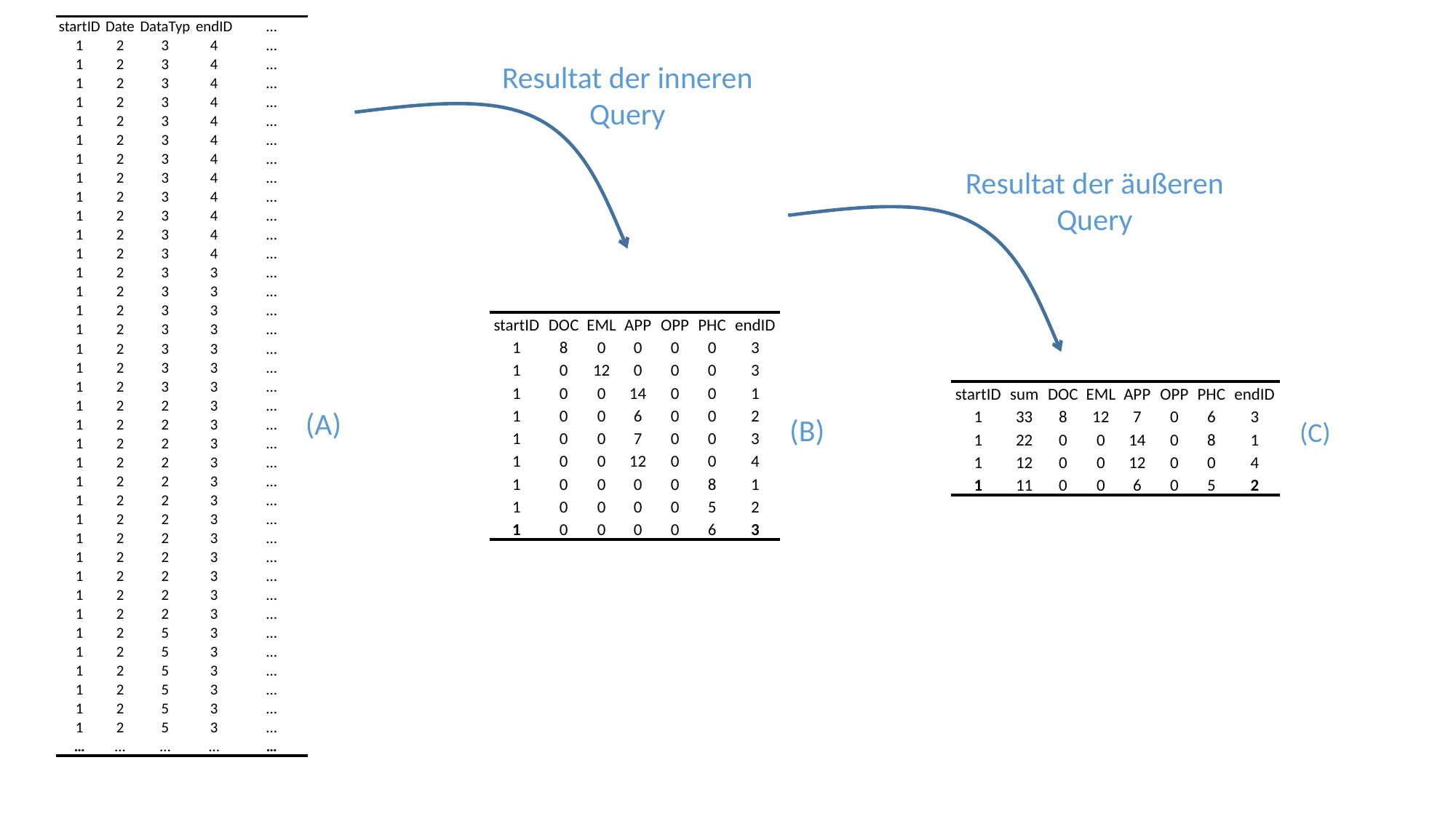

| startID | Date | DataTyp | endID | … |
| --- | --- | --- | --- | --- |
| 1 | 2 | 3 | 4 | … |
| 1 | 2 | 3 | 4 | … |
| 1 | 2 | 3 | 4 | … |
| 1 | 2 | 3 | 4 | … |
| 1 | 2 | 3 | 4 | … |
| 1 | 2 | 3 | 4 | … |
| 1 | 2 | 3 | 4 | … |
| 1 | 2 | 3 | 4 | … |
| 1 | 2 | 3 | 4 | … |
| 1 | 2 | 3 | 4 | … |
| 1 | 2 | 3 | 4 | … |
| 1 | 2 | 3 | 4 | … |
| 1 | 2 | 3 | 3 | … |
| 1 | 2 | 3 | 3 | … |
| 1 | 2 | 3 | 3 | … |
| 1 | 2 | 3 | 3 | … |
| 1 | 2 | 3 | 3 | … |
| 1 | 2 | 3 | 3 | … |
| 1 | 2 | 3 | 3 | … |
| 1 | 2 | 2 | 3 | … |
| 1 | 2 | 2 | 3 | … |
| 1 | 2 | 2 | 3 | … |
| 1 | 2 | 2 | 3 | … |
| 1 | 2 | 2 | 3 | … |
| 1 | 2 | 2 | 3 | … |
| 1 | 2 | 2 | 3 | … |
| 1 | 2 | 2 | 3 | … |
| 1 | 2 | 2 | 3 | … |
| 1 | 2 | 2 | 3 | … |
| 1 | 2 | 2 | 3 | … |
| 1 | 2 | 2 | 3 | … |
| 1 | 2 | 5 | 3 | … |
| 1 | 2 | 5 | 3 | … |
| 1 | 2 | 5 | 3 | … |
| 1 | 2 | 5 | 3 | … |
| 1 | 2 | 5 | 3 | … |
| 1 | 2 | 5 | 3 | … |
| … | … | … | … | … |
Resultat der inneren Query

Resultat der äußeren Query

| startID | DOC | EML | APP | OPP | PHC | endID |
| --- | --- | --- | --- | --- | --- | --- |
| 1 | 8 | 0 | 0 | 0 | 0 | 3 |
| 1 | 0 | 12 | 0 | 0 | 0 | 3 |
| 1 | 0 | 0 | 14 | 0 | 0 | 1 |
| 1 | 0 | 0 | 6 | 0 | 0 | 2 |
| 1 | 0 | 0 | 7 | 0 | 0 | 3 |
| 1 | 0 | 0 | 12 | 0 | 0 | 4 |
| 1 | 0 | 0 | 0 | 0 | 8 | 1 |
| 1 | 0 | 0 | 0 | 0 | 5 | 2 |
| 1 | 0 | 0 | 0 | 0 | 6 | 3 |
| startID | sum | DOC | EML | APP | OPP | PHC | endID |
| --- | --- | --- | --- | --- | --- | --- | --- |
| 1 | 33 | 8 | 12 | 7 | 0 | 6 | 3 |
| 1 | 22 | 0 | 0 | 14 | 0 | 8 | 1 |
| 1 | 12 | 0 | 0 | 12 | 0 | 0 | 4 |
| 1 | 11 | 0 | 0 | 6 | 0 | 5 | 2 |
(A)
(B)
(C)